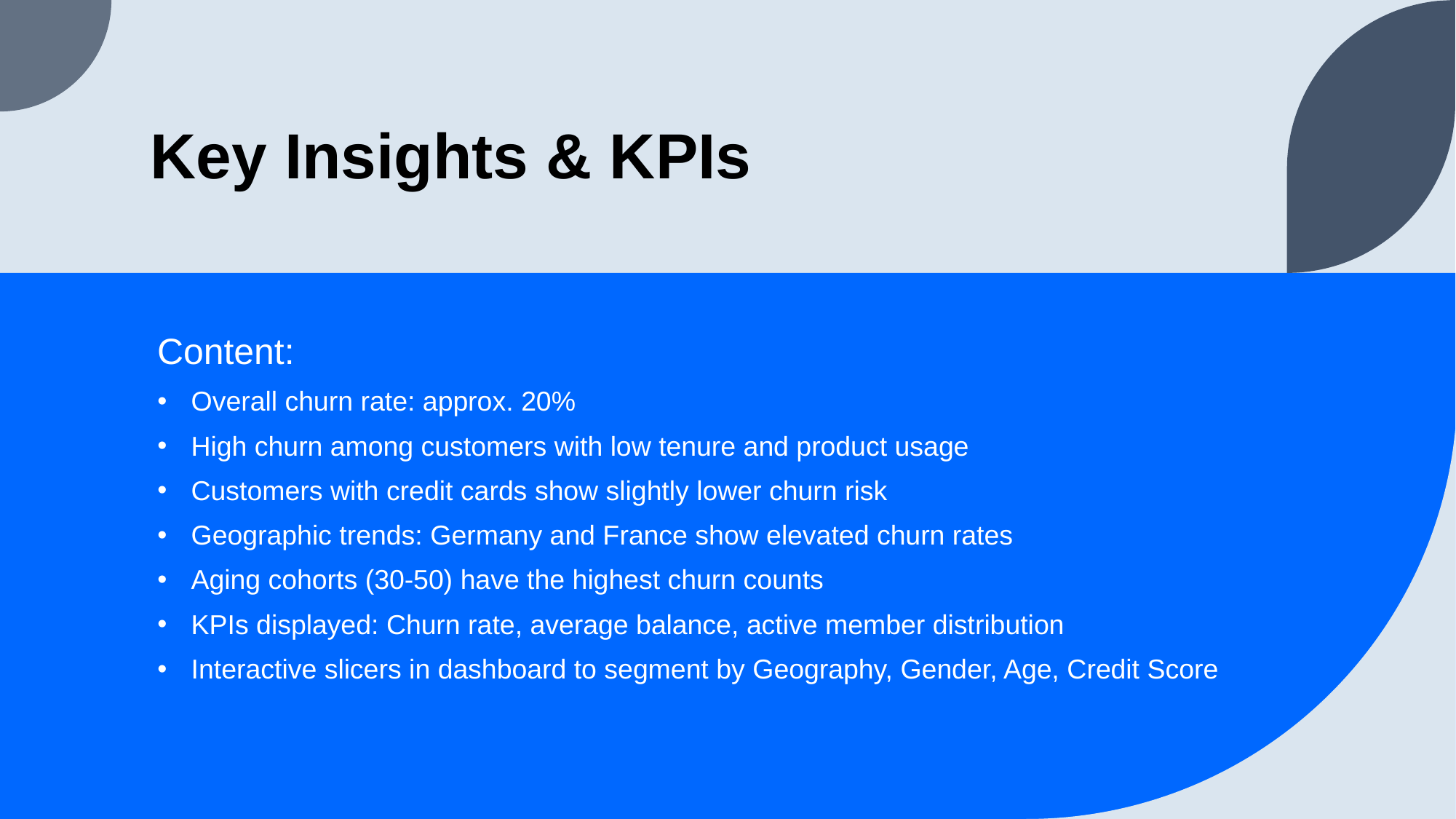

# Key Insights & KPIs
Content:
Overall churn rate: approx. 20%
High churn among customers with low tenure and product usage
Customers with credit cards show slightly lower churn risk
Geographic trends: Germany and France show elevated churn rates
Aging cohorts (30-50) have the highest churn counts
KPIs displayed: Churn rate, average balance, active member distribution
Interactive slicers in dashboard to segment by Geography, Gender, Age, Credit Score